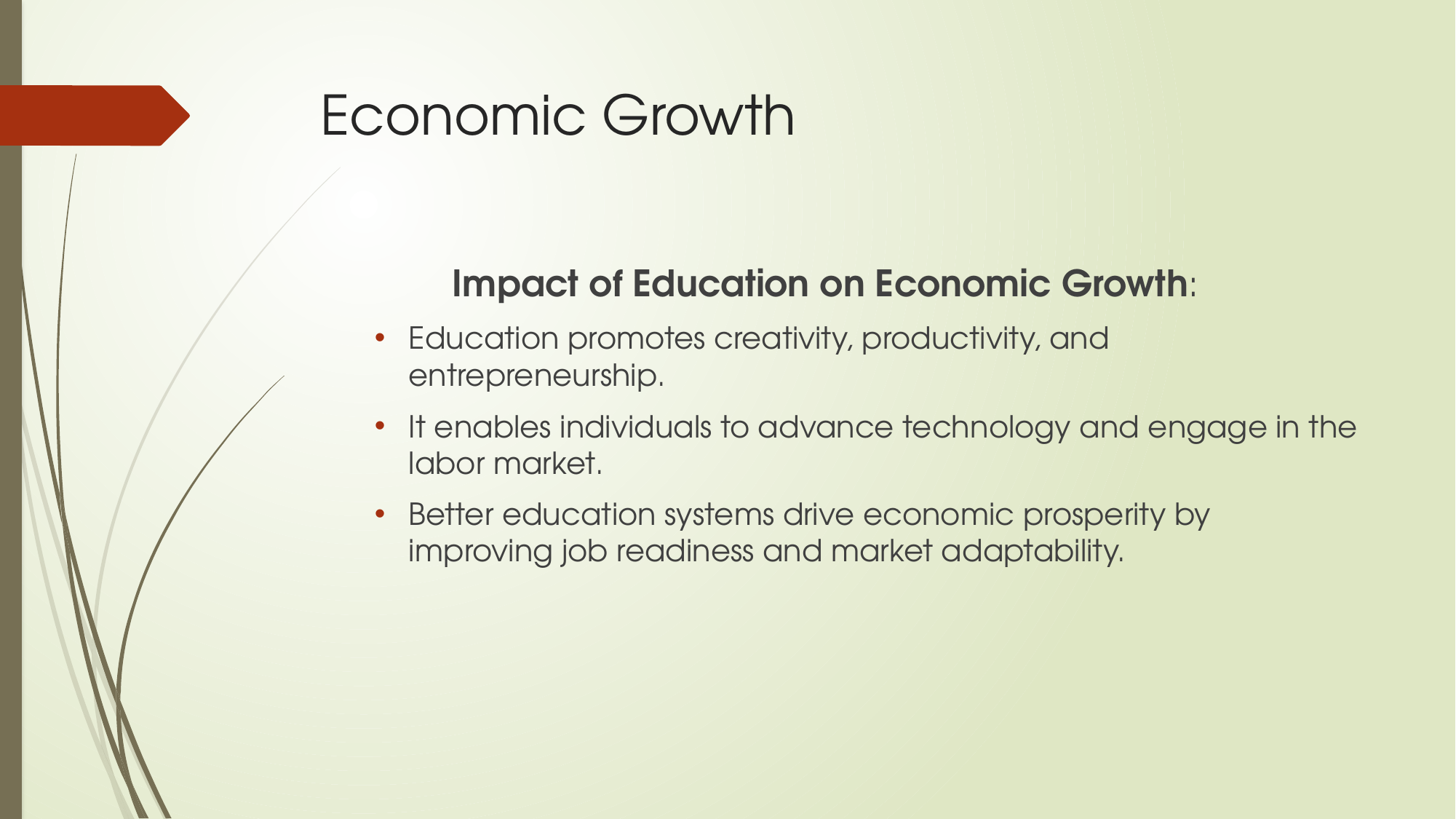

# Economic Growth
             Impact of Education on Economic Growth:
Education promotes creativity, productivity, and entrepreneurship.
It enables individuals to advance technology and engage in the labor market.
Better education systems drive economic prosperity by improving job readiness and market adaptability.